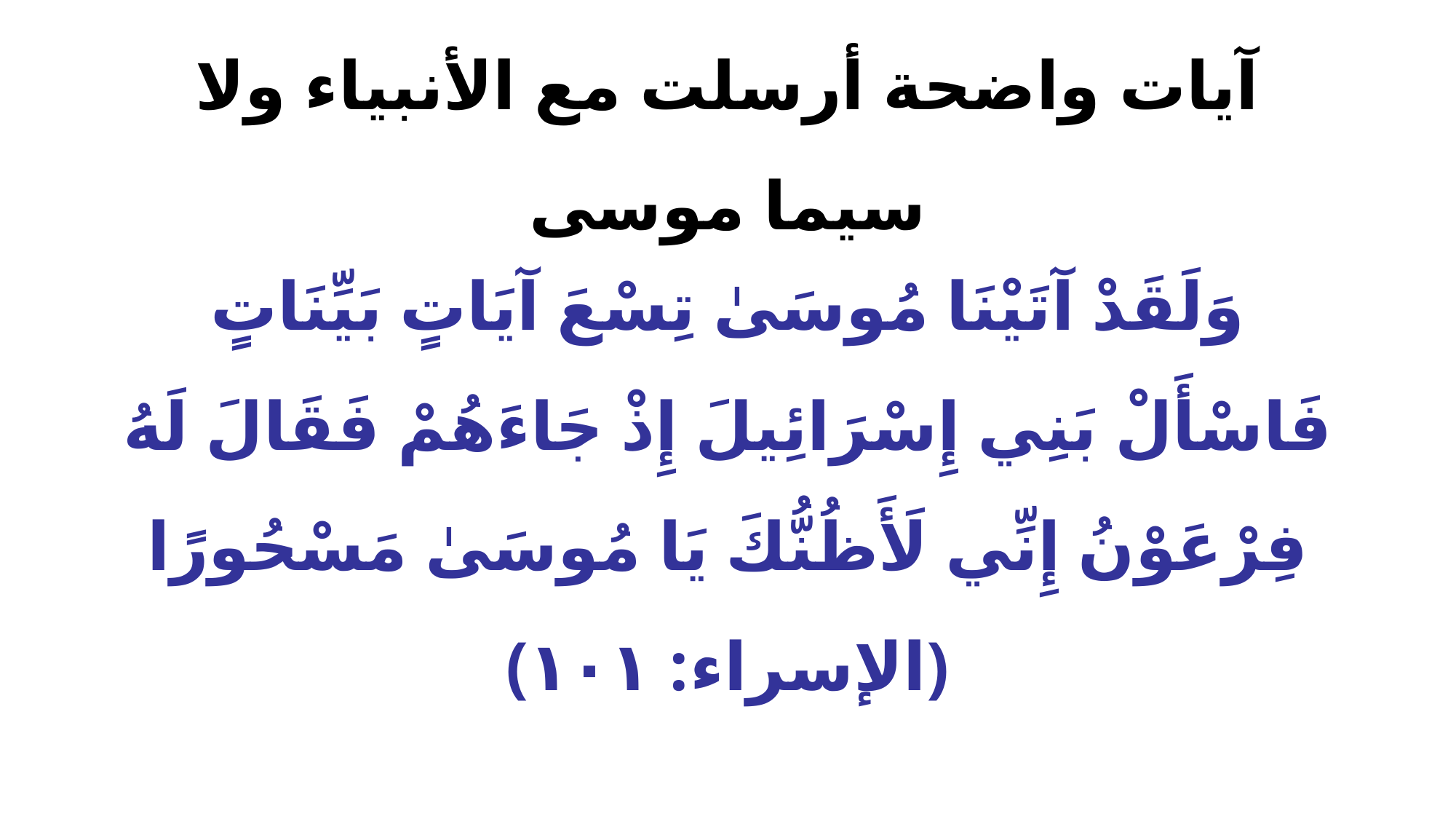

# آيات واضحة أرسلت مع الأنبياء ولا سيما موسى
وَلَقَدْ آتَيْنَا مُوسَىٰ تِسْعَ آيَاتٍ بَيِّنَاتٍ فَاسْأَلْ بَنِي إِسْرَائِيلَ إِذْ جَاءَهُمْ فَقَالَ لَهُ فِرْعَوْنُ إِنِّي لَأَظُنُّكَ يَا مُوسَىٰ مَسْحُورًا ﴿الإسراء: ١٠١﴾